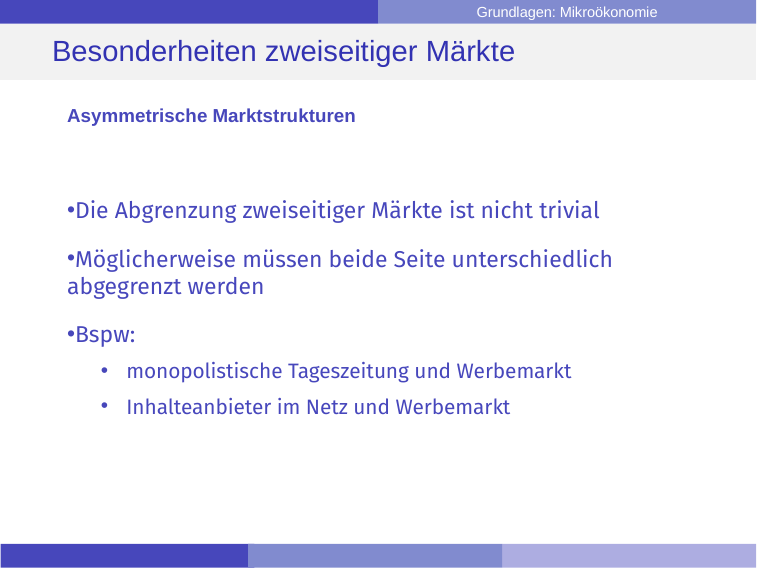

# Besonderheiten zweiseitiger Märkte
Asymmetrische Marktstrukturen
Die Abgrenzung zweiseitiger Märkte ist nicht trivial
Möglicherweise müssen beide Seite unterschiedlich abgegrenzt werden
Bspw:
monopolistische Tageszeitung und Werbemarkt
Inhalteanbieter im Netz und Werbemarkt